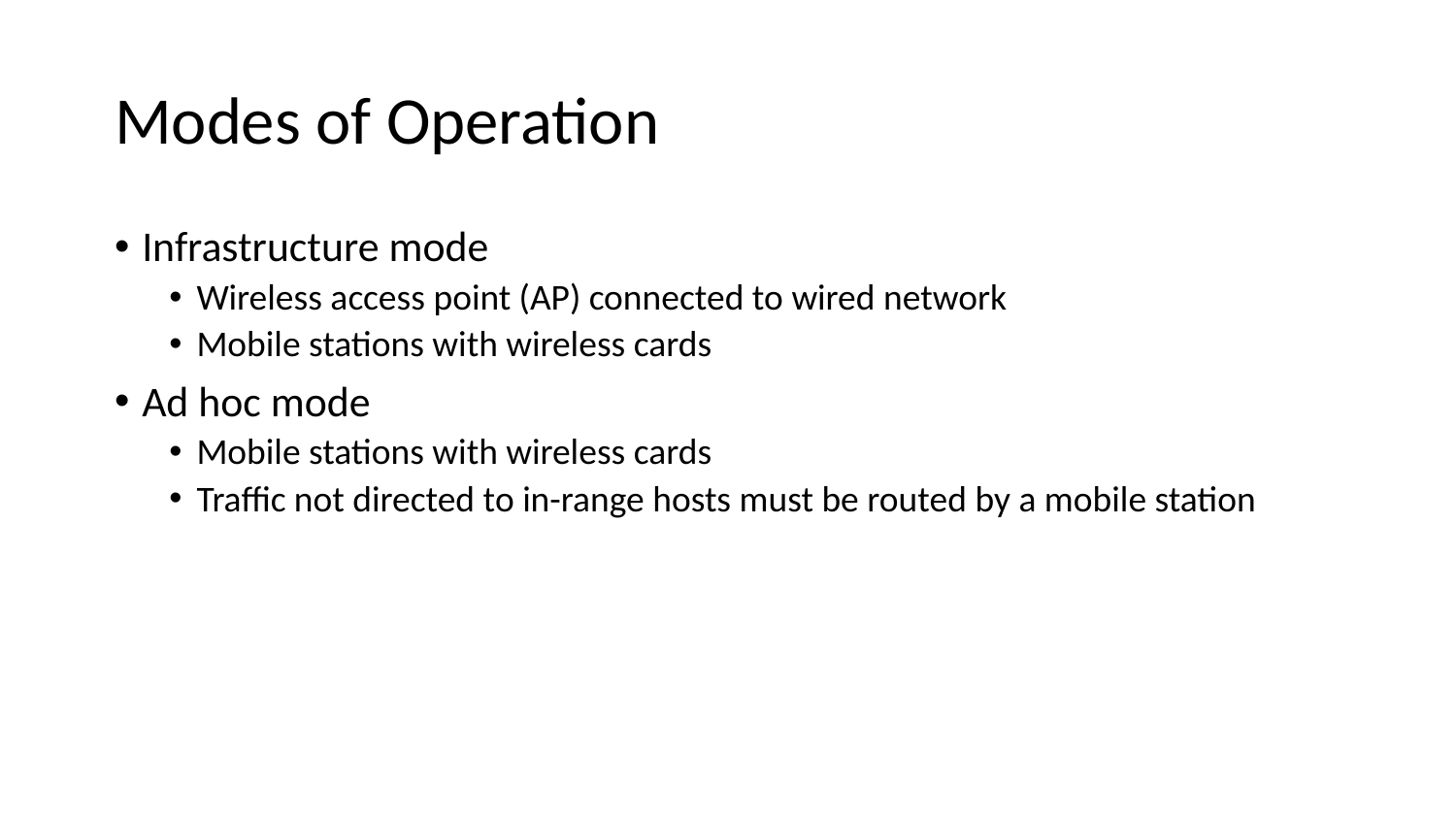

# Modes of Operation
Infrastructure mode
Wireless access point (AP) connected to wired network
Mobile stations with wireless cards
Ad hoc mode
Mobile stations with wireless cards
Traffic not directed to in-range hosts must be routed by a mobile station